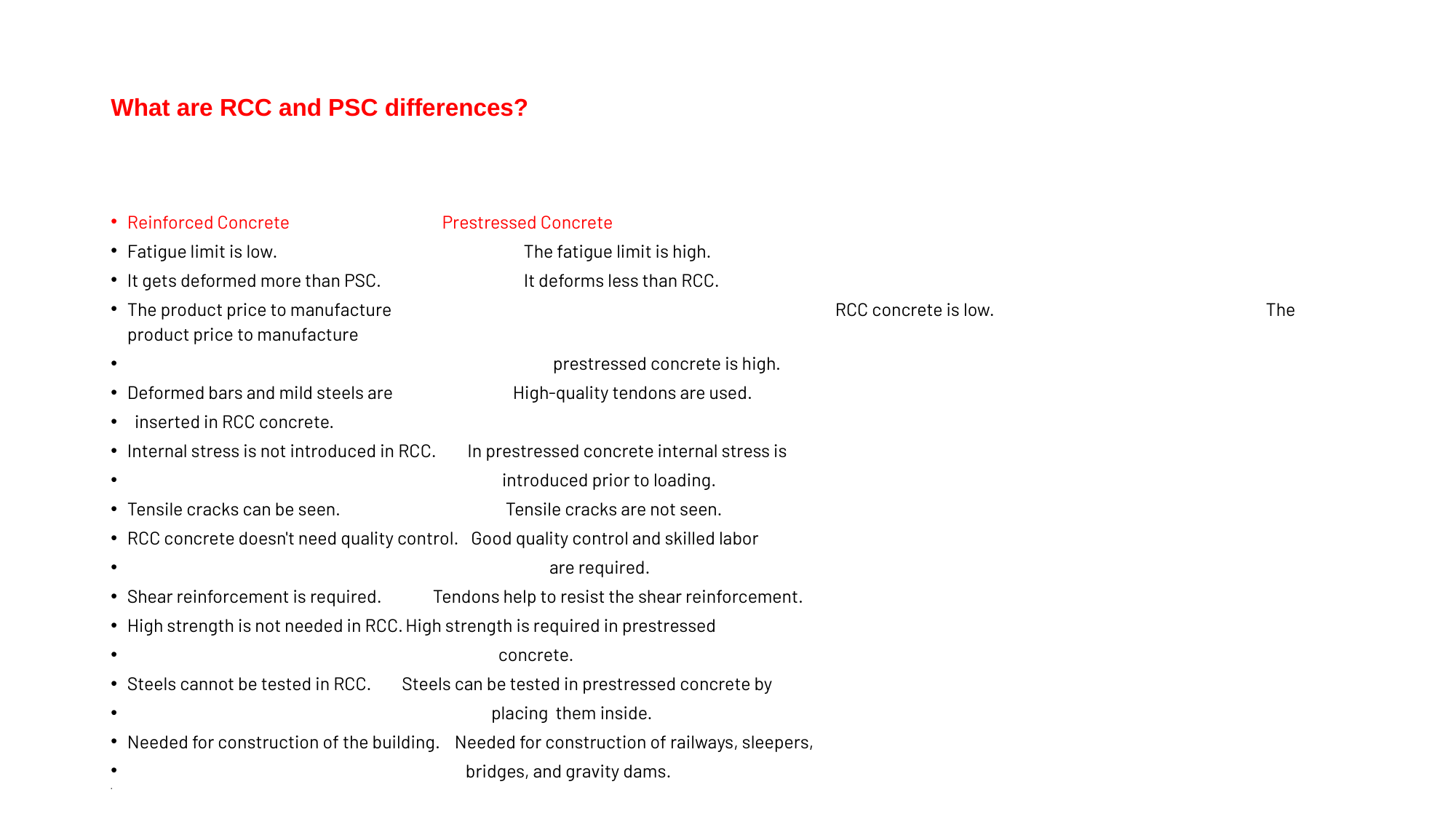

# What are RCC and PSC differences?
Reinforced Concrete                                          Prestressed Concrete
Fatigue limit is low.	                                                                The fatigue limit is high.
It gets deformed more than PSC.	                                     It deforms less than RCC.
The product price to manufacture                                                                                                                          RCC concrete is low.	                                                                      The product price to manufacture
                                                                                                                     prestressed concrete is high.
Deformed bars and mild steels are    	                         High-quality tendons are used.
  inserted in RCC concrete.
Internal stress is not introduced in RCC.	        In prestressed concrete internal stress is
                                                                                                       introduced prior to loading.
Tensile cracks can be seen.   	                                         Tensile cracks are not seen.
RCC concrete doesn't need quality control.	Good quality control and skilled labor
                                                                                                                    are required.
Shear reinforcement is required.	            Tendons help to resist the shear reinforcement.
High strength is not needed in RCC.	High strength is required in prestressed
                                                                                                      concrete.
Steels cannot be tested in RCC.	        Steels can be tested in prestressed concrete by
                                                                                                    placing  them inside.
Needed for construction of the building.	Needed for construction of railways, sleepers,
                                                                                             bridges, and gravity dams.